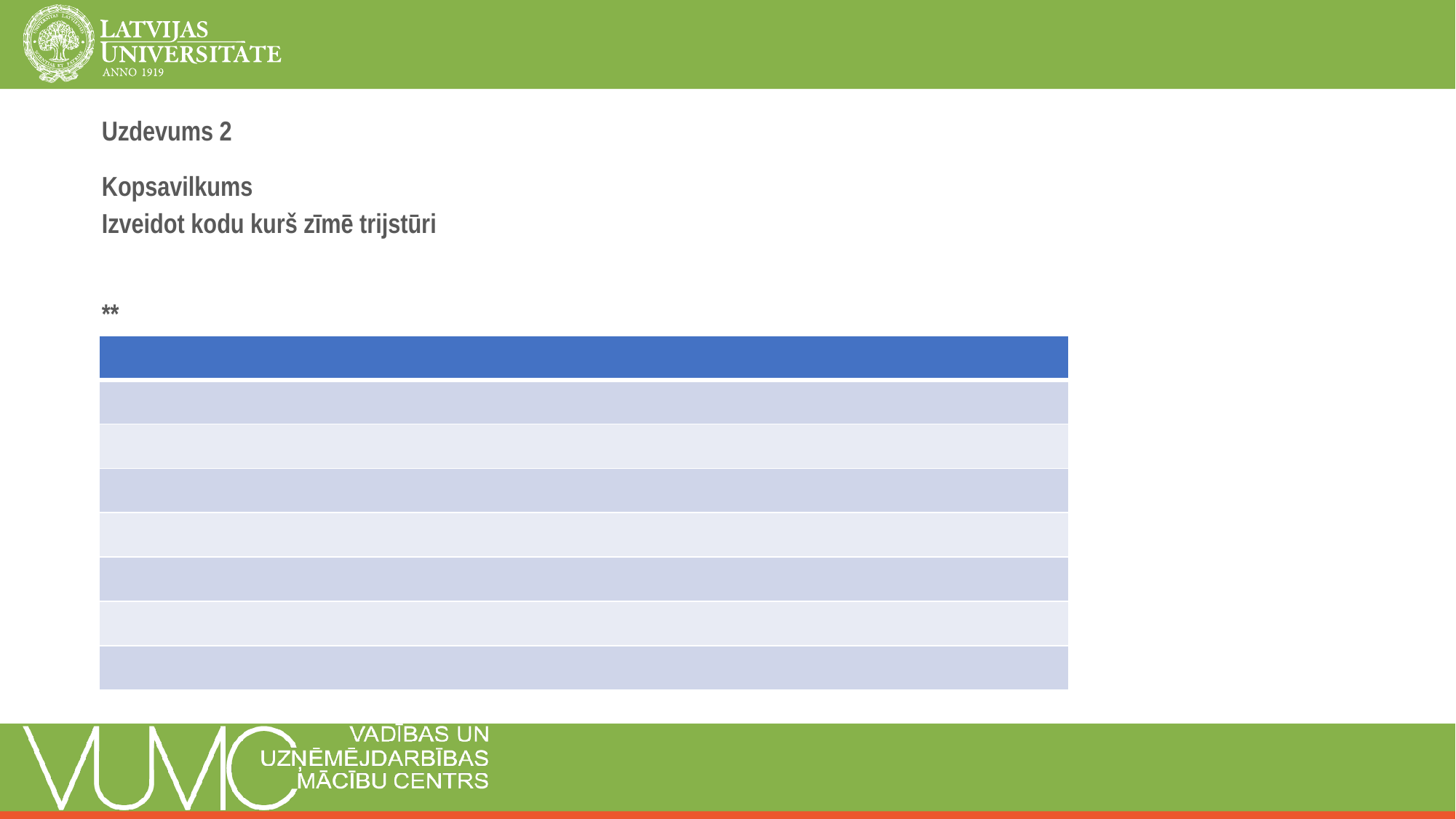

Uzdevums 2
Kopsavilkums
Izveidot kodu kurš zīmē trijstūri

**
|  |
| --- |
|  |
|  |
|  |
|  |
|  |
|  |
|  |